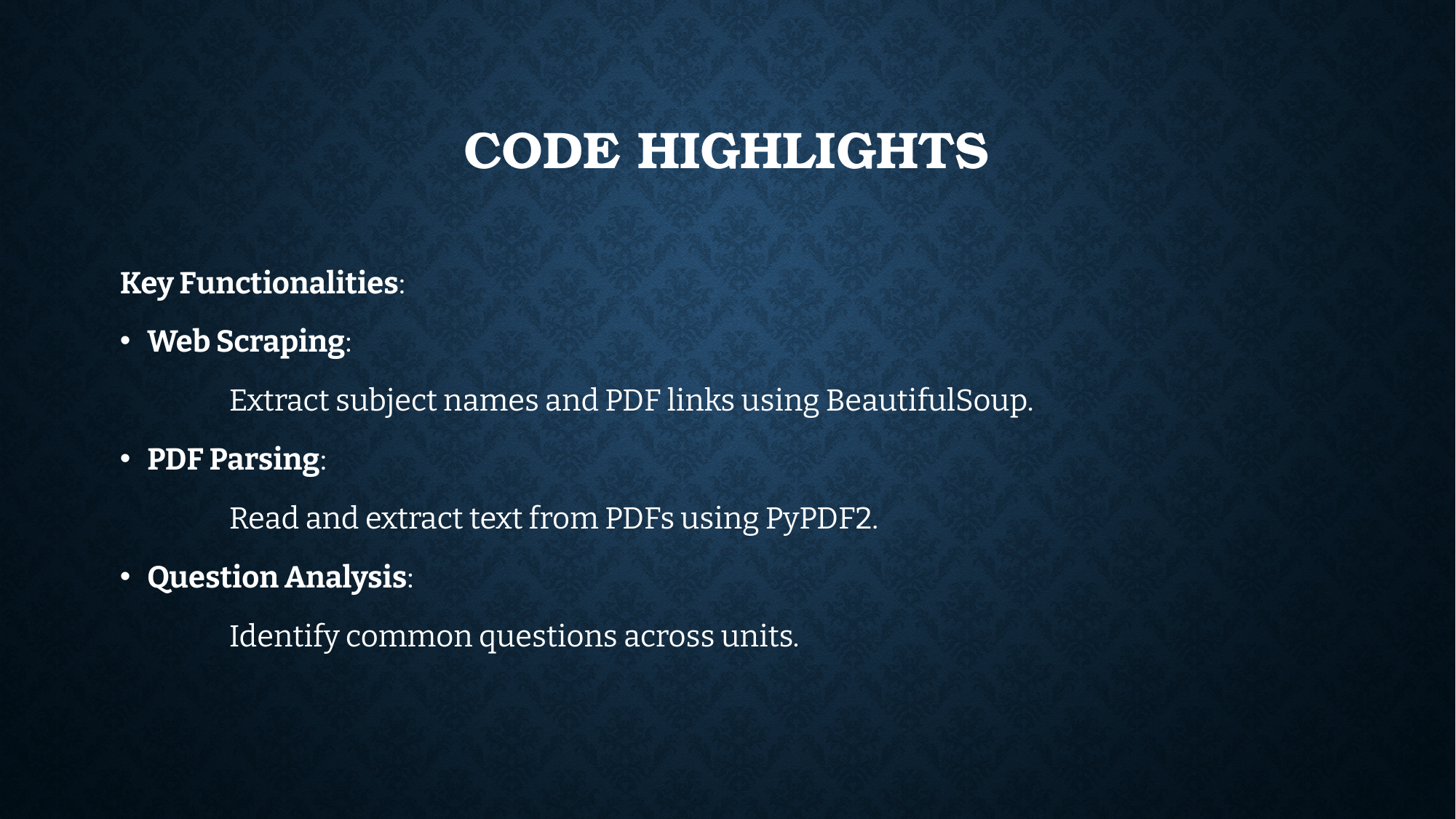

# Code Highlights
Key Functionalities:
Web Scraping:
	Extract subject names and PDF links using BeautifulSoup.
PDF Parsing:
	Read and extract text from PDFs using PyPDF2.
Question Analysis:
	Identify common questions across units.